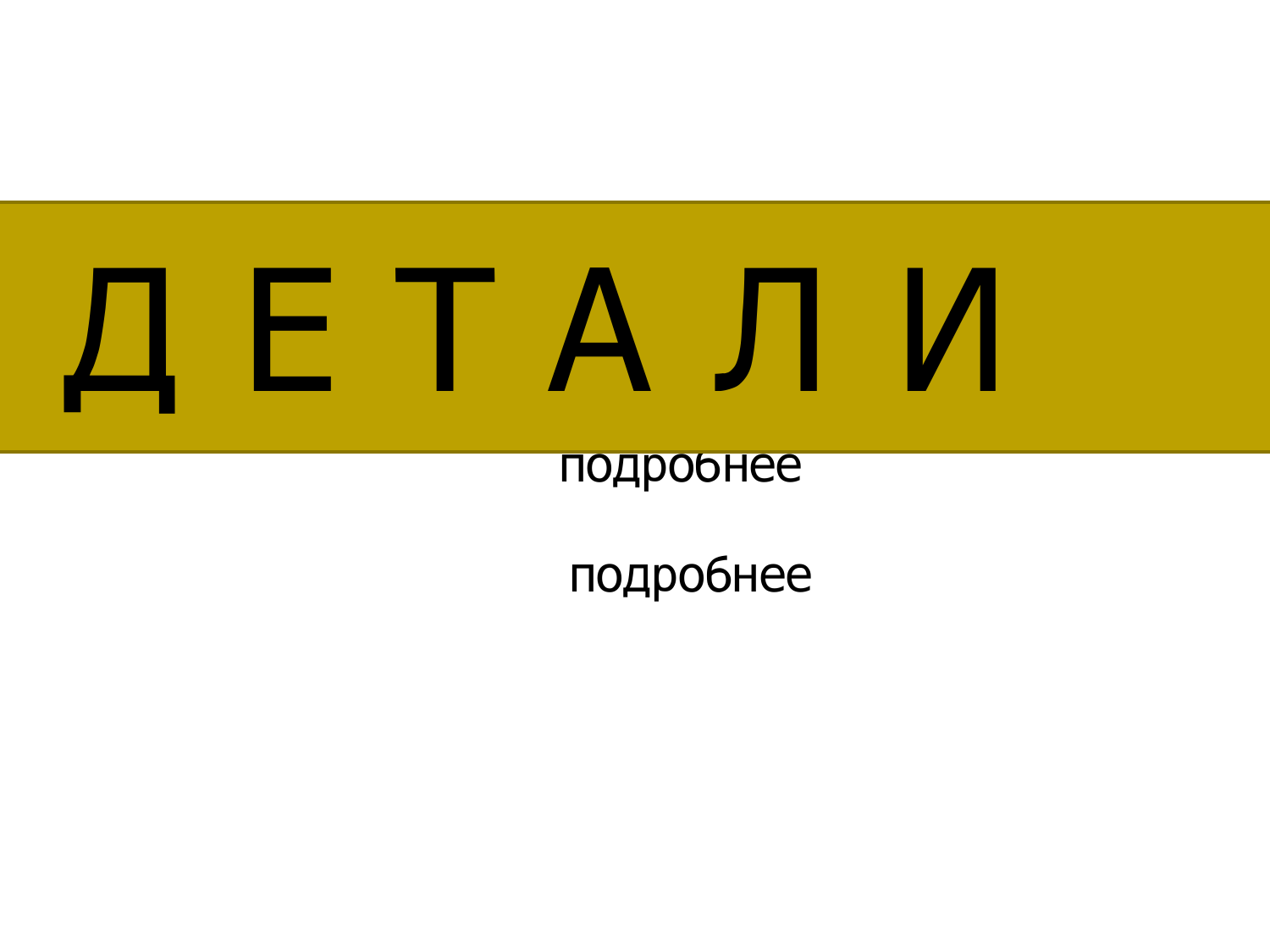

Д Е Т А Л И
подробнее
подробнее
подробнее